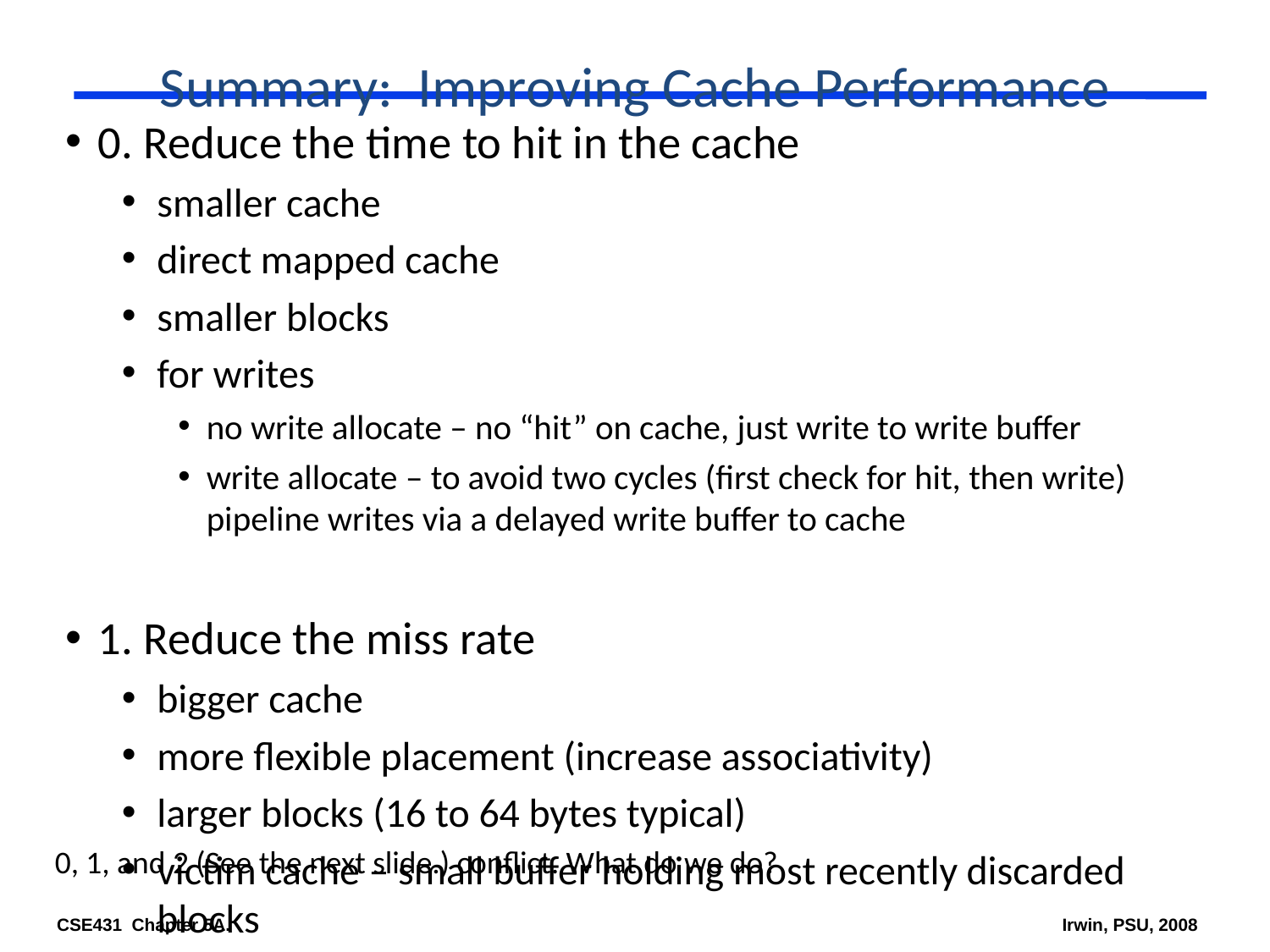

# Summary:  Improving Cache Performance

0. Reduce the time to hit in the cache
smaller cache
direct mapped cache
smaller blocks
for writes
no write allocate – no “hit” on cache, just write to write buffer
write allocate – to avoid two cycles (first check for hit, then write) pipeline writes via a delayed write buffer to cache

1. Reduce the miss rate
bigger cache
more flexible placement (increase associativity)
larger blocks (16 to 64 bytes typical)
victim cache – small buffer holding most recently discarded blocks
0, 1, and 2 (See the next slide.) conflict. What do we do?
CSE431  Chapter 5A.
Irwin, PSU, 2008